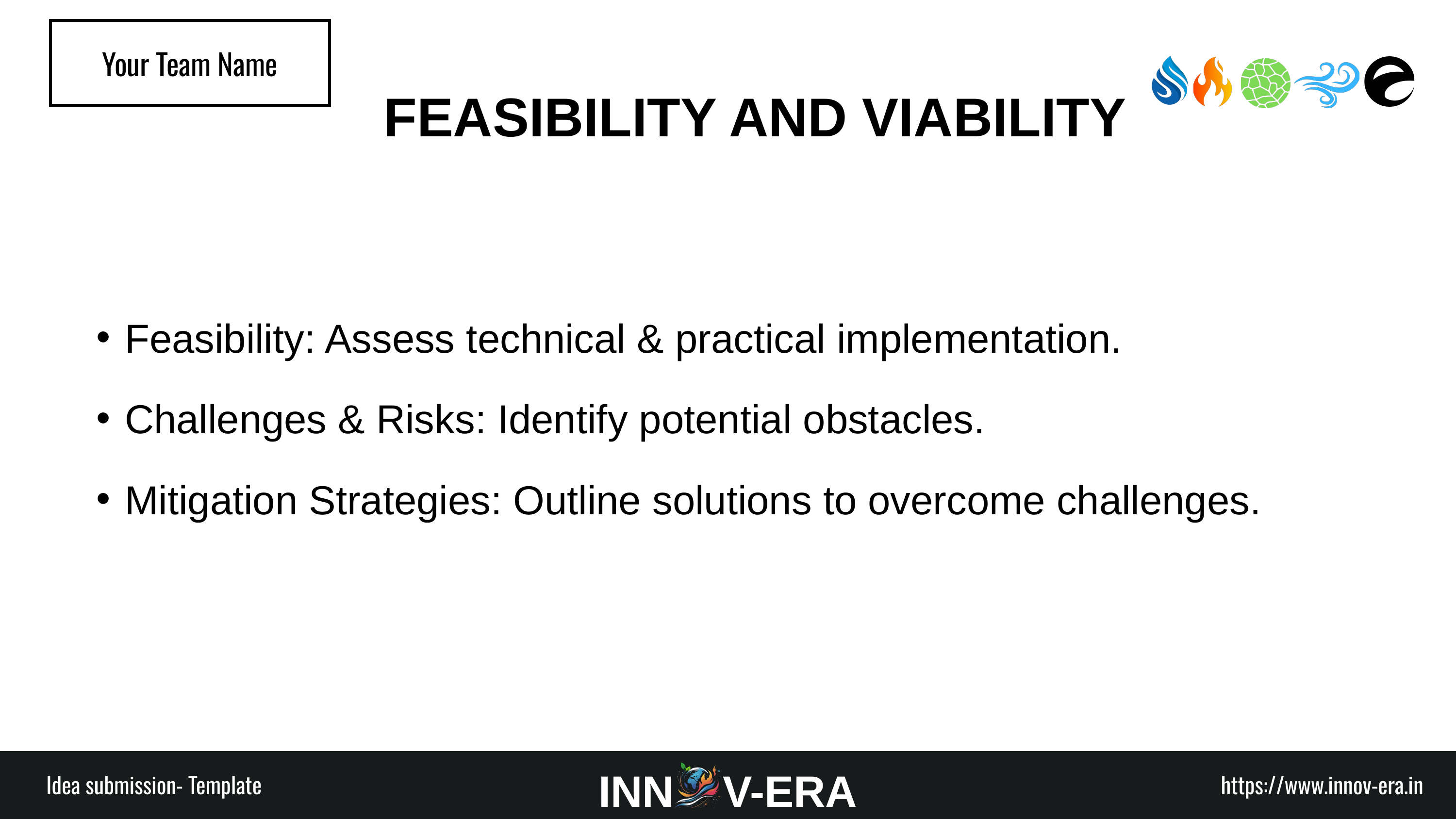

Your Team Name

FEASIBILITY AND VIABILITY
Feasibility: Assess technical & practical implementation.
Challenges & Risks: Identify potential obstacles.
Mitigation Strategies: Outline solutions to overcome challenges.

INN    V-ERA

Idea submission- Template
https://www.innov-era.in